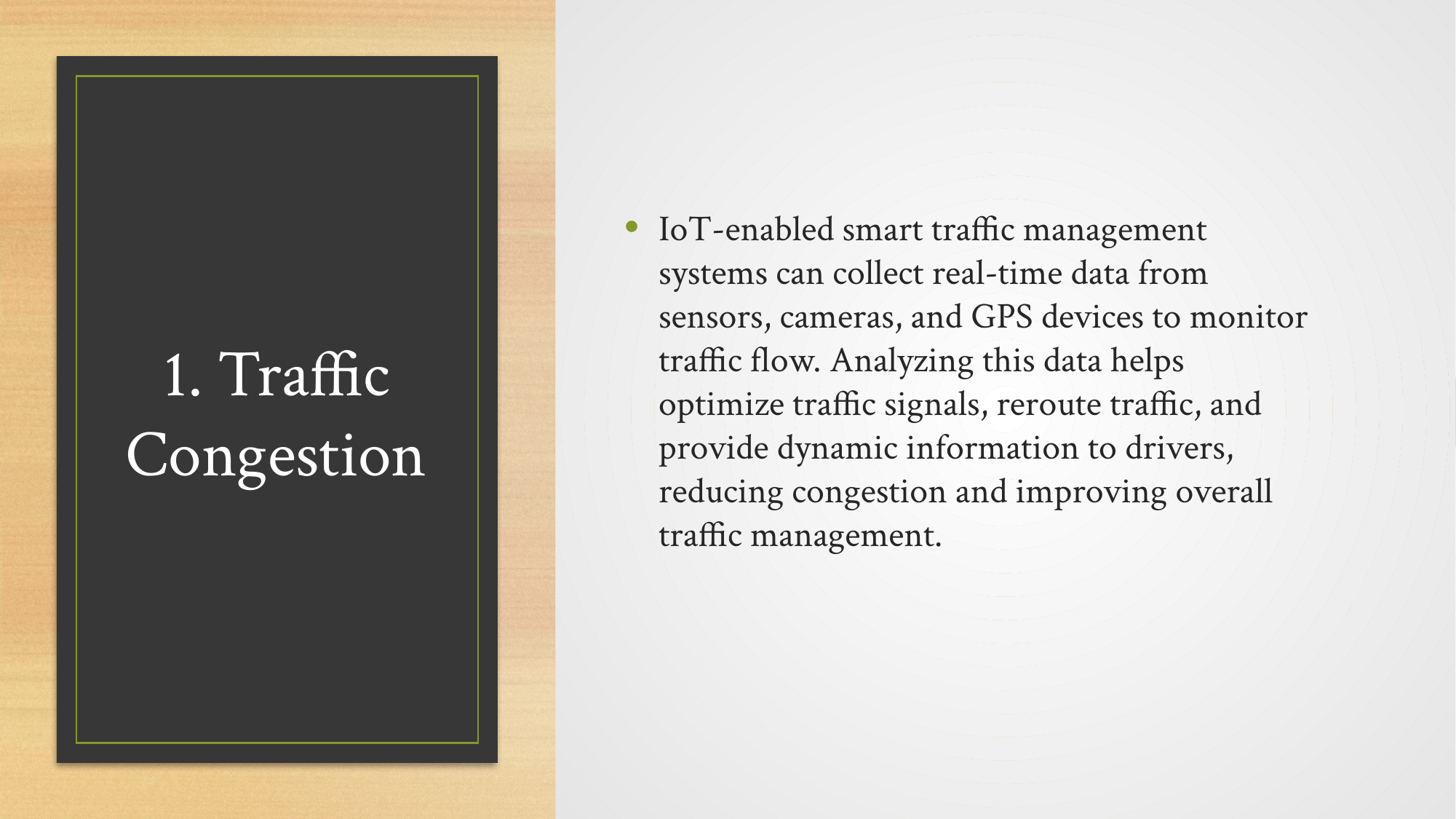

IoT-enabled smart traffic management systems can collect real-time data from sensors, cameras, and GPS devices to monitor traffic flow. Analyzing this data helps optimize traffic signals, reroute traffic, and provide dynamic information to drivers, reducing congestion and improving overall traffic management.

# 1. Traffic Congestion